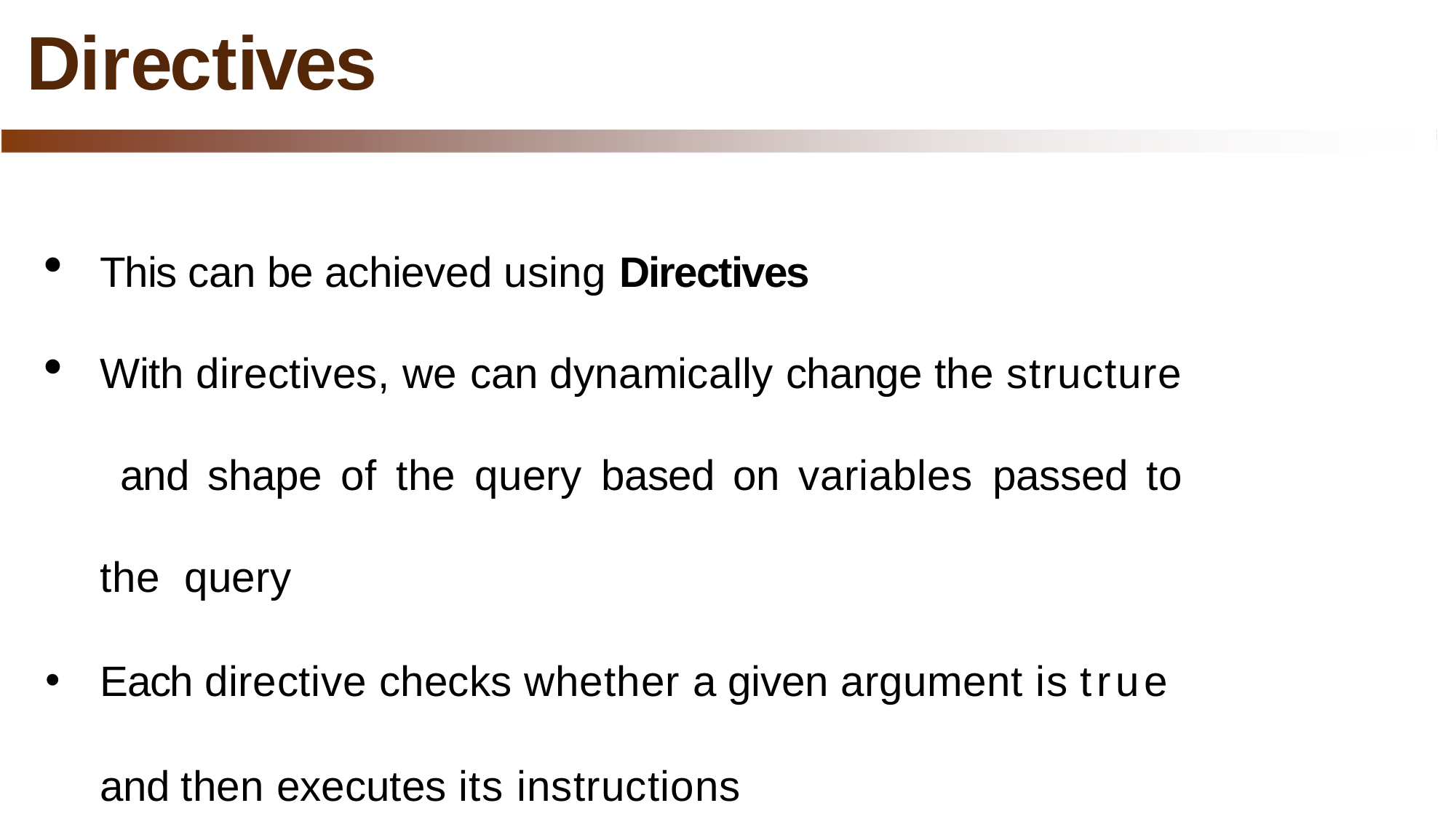

# Directives

This can be achieved using Directives
With directives, we can dynamically change the structure  and shape of the query based on variables passed to the  query

Each directive checks whether a given argument is true

and then executes its instructions